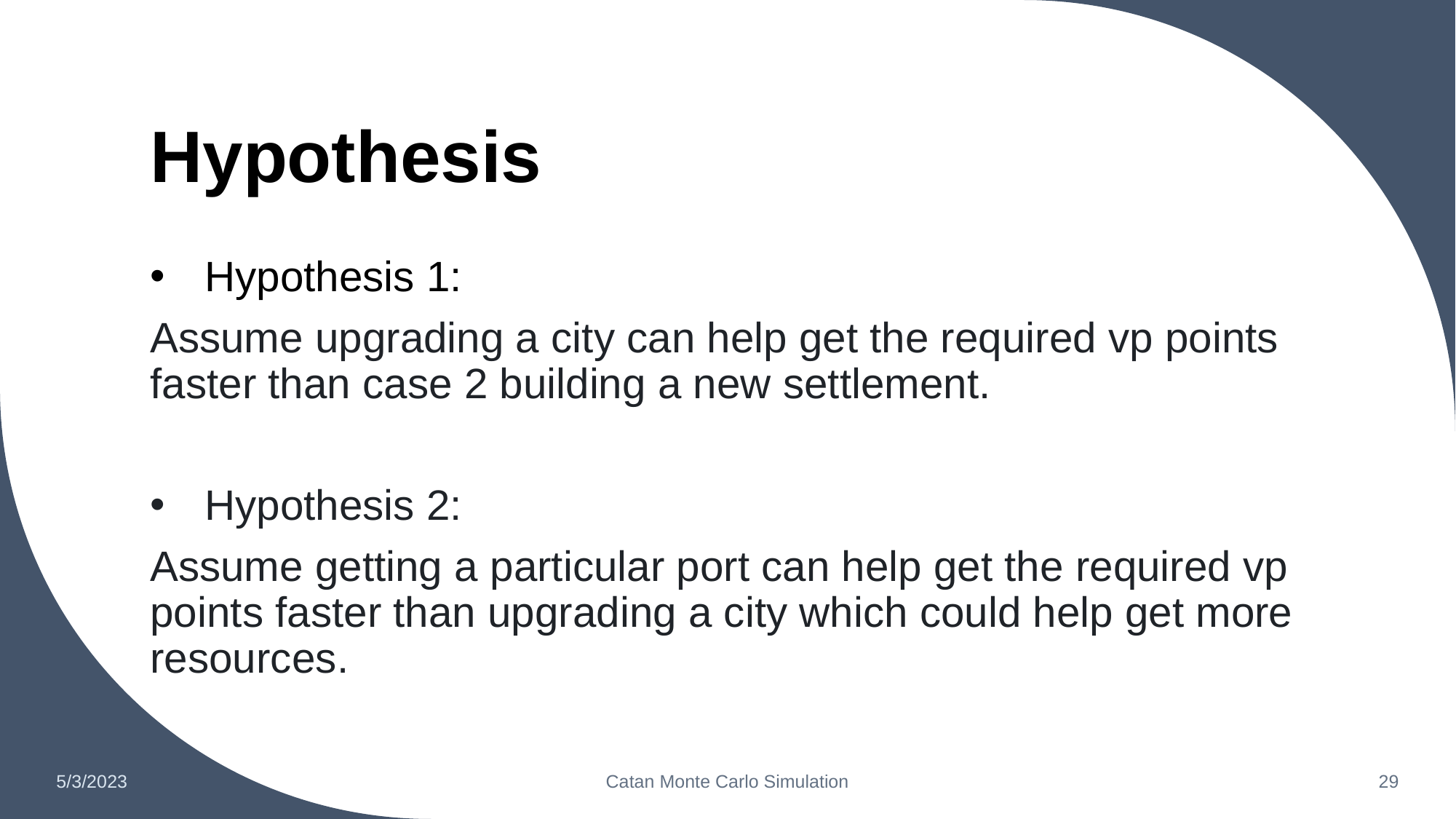

# Hypothesis
Hypothesis 1:
Assume upgrading a city can help get the required vp points faster than case 2 building a new settlement.

Hypothesis 2:
Assume getting a particular port can help get the required vp points faster than upgrading a city which could help get more resources.
5/3/2023
Catan Monte Carlo Simulation
29